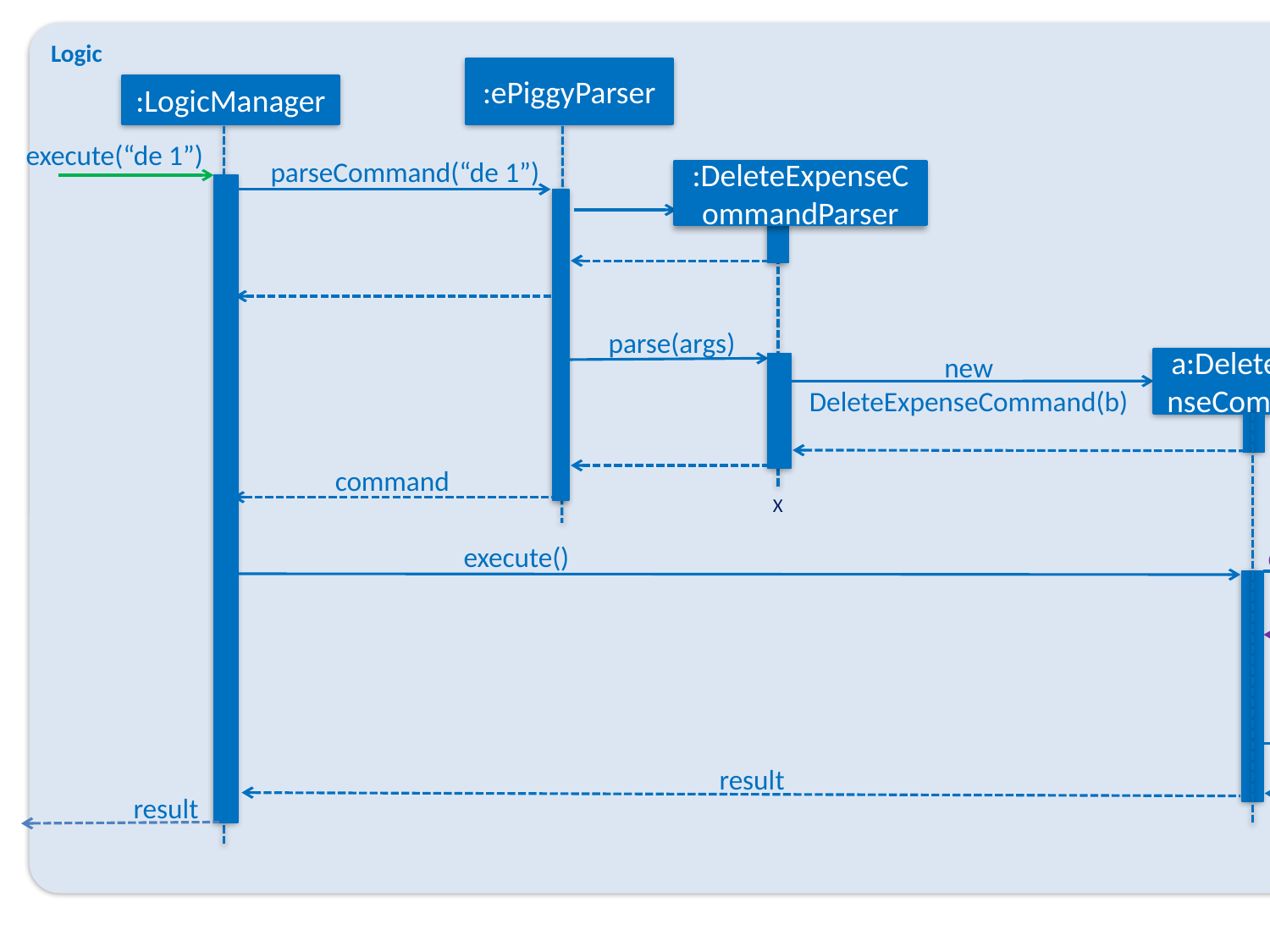

Logic
Model
:ePiggyParser
: Model
:LogicManager
execute(“de 1”)
parseCommand(“de 1”)
:DeleteExpenseCommandParser

parse(args)
a:DeleteExpenseCommand
new DeleteExpenseCommand(b)

command
X
execute()
deleteExpense(e)

result:CommandResult
result

result